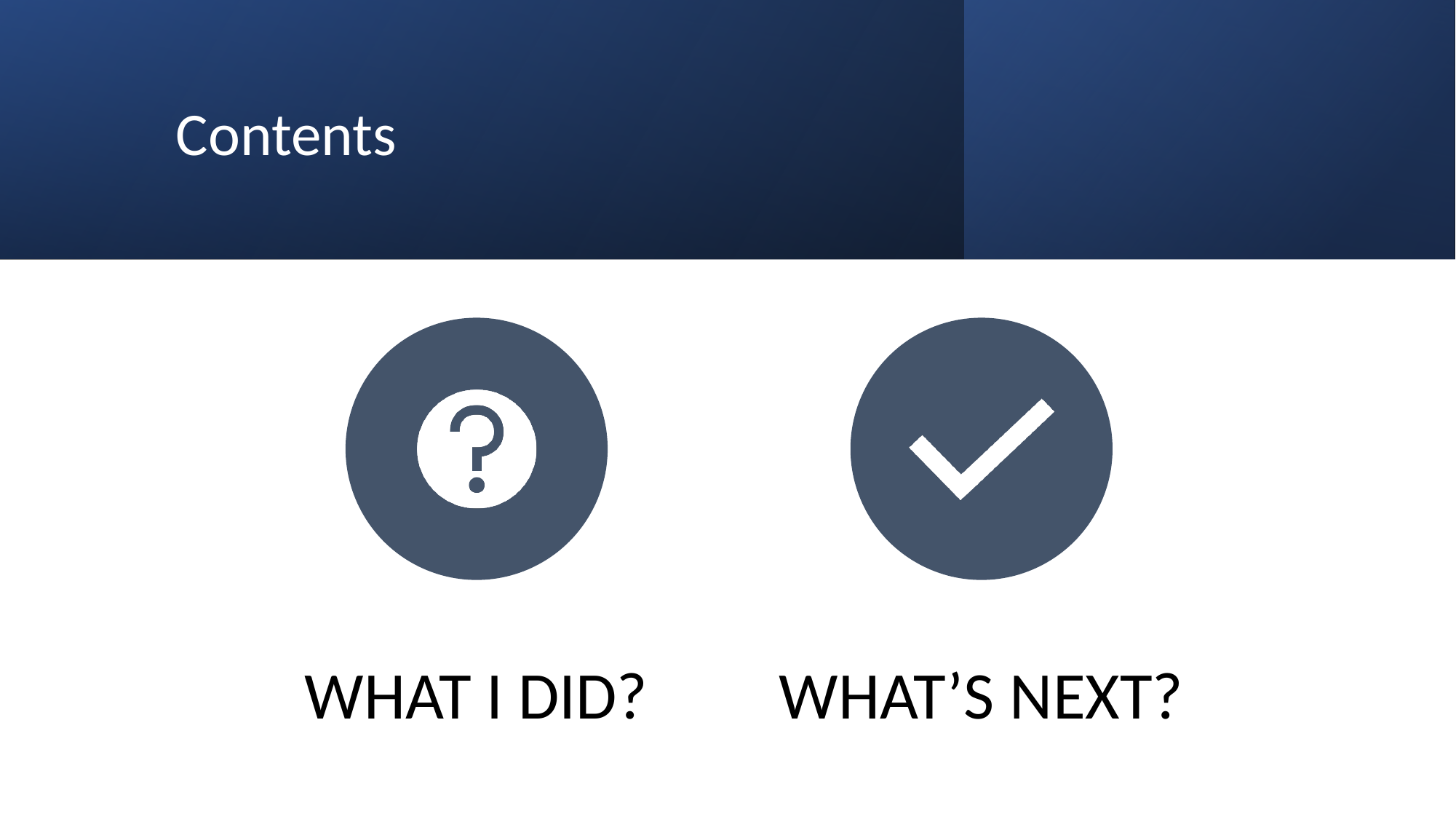

# Contents
What I did?
What’s next?